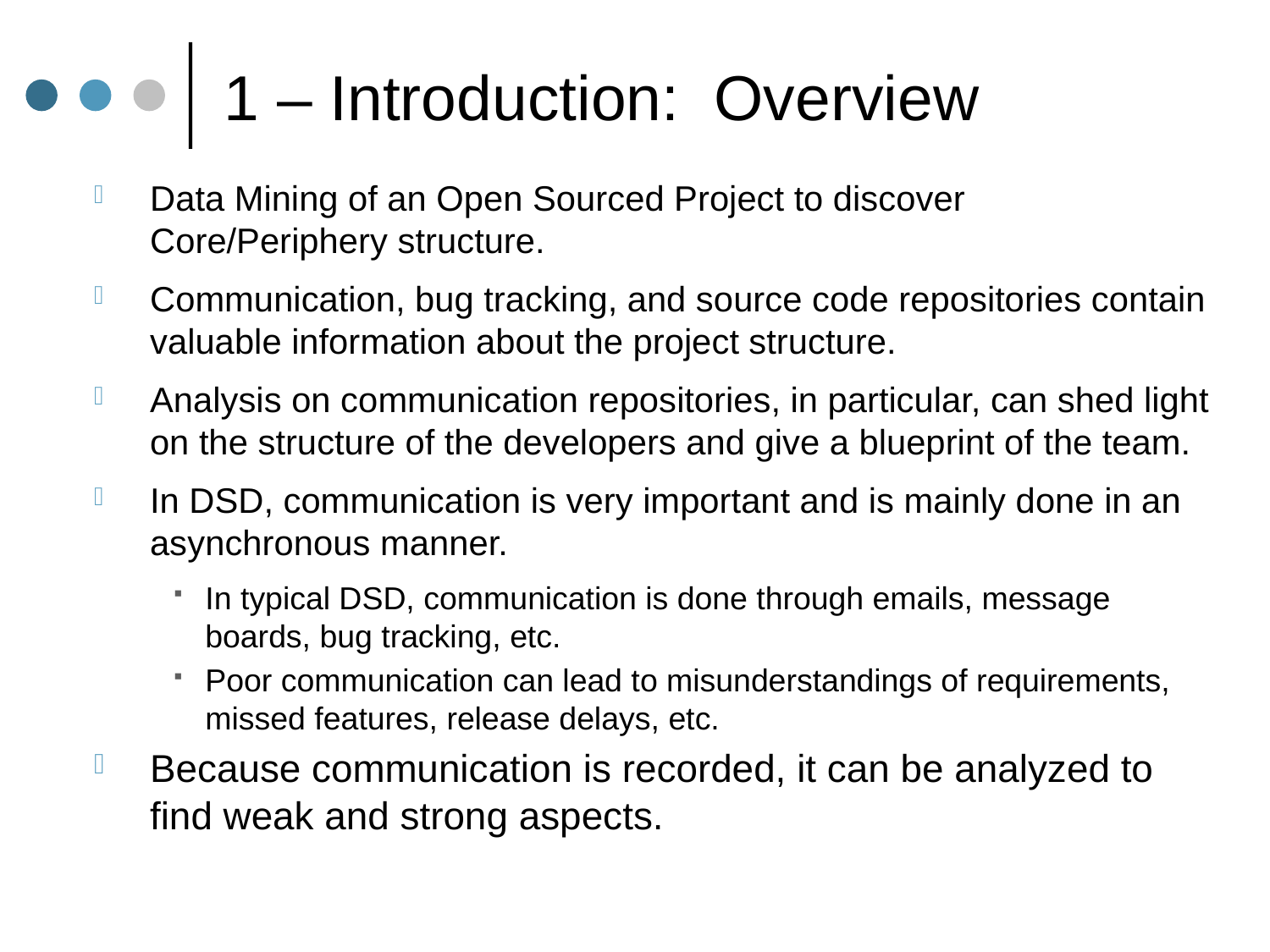

# 1 – Introduction:  Overview
Data Mining of an Open Sourced Project to discover Core/Periphery structure.
Communication, bug tracking, and source code repositories contain valuable information about the project structure.
Analysis on communication repositories, in particular, can shed light on the structure of the developers and give a blueprint of the team.
In DSD, communication is very important and is mainly done in an asynchronous manner.
In typical DSD, communication is done through emails, message boards, bug tracking, etc.
Poor communication can lead to misunderstandings of requirements, missed features, release delays, etc.
Because communication is recorded, it can be analyzed to find weak and strong aspects.